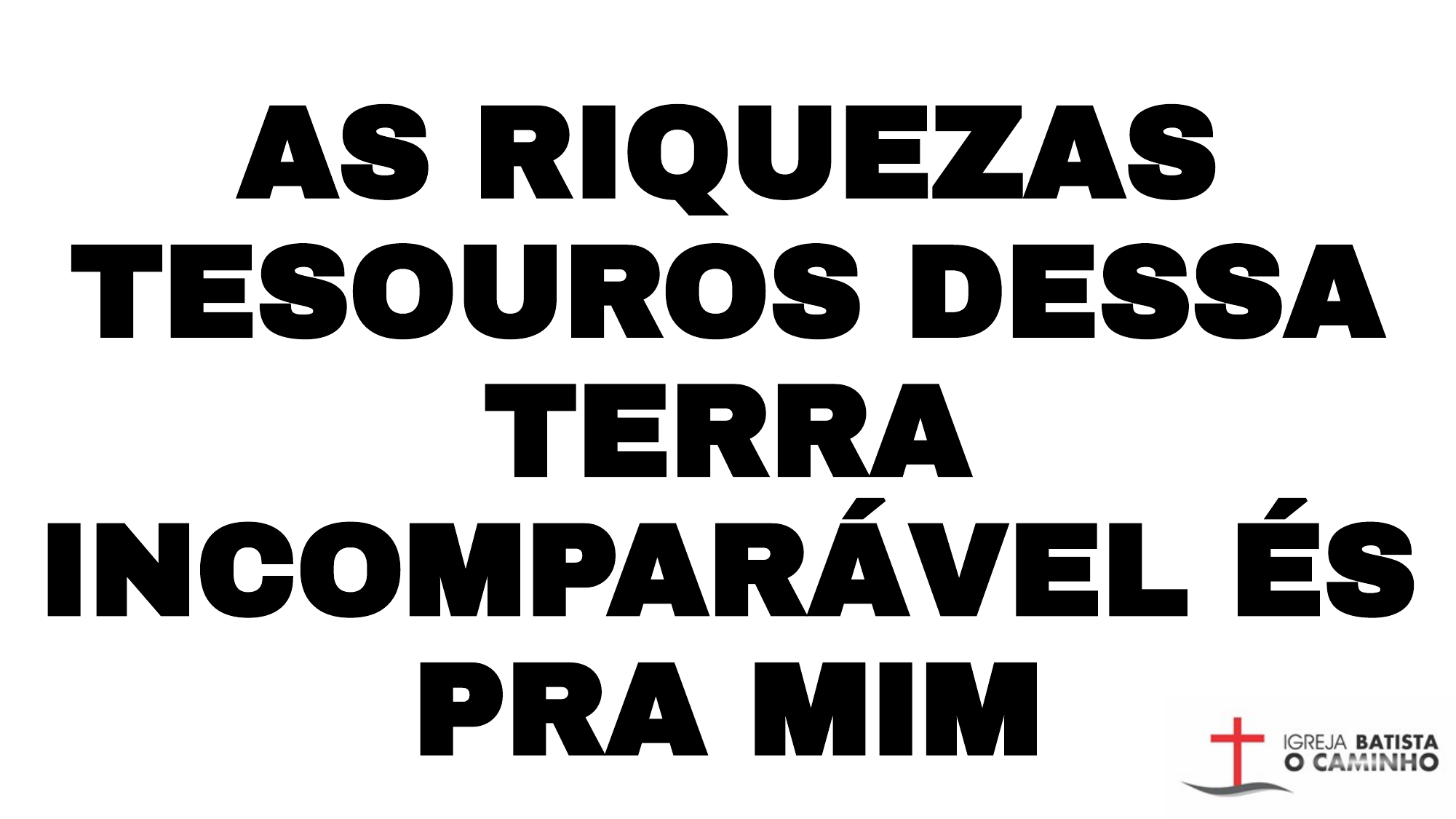

# AS RIQUEZAS TESOUROS DESSA TERRA INCOMPARÁVEL ÉS PRA MIM